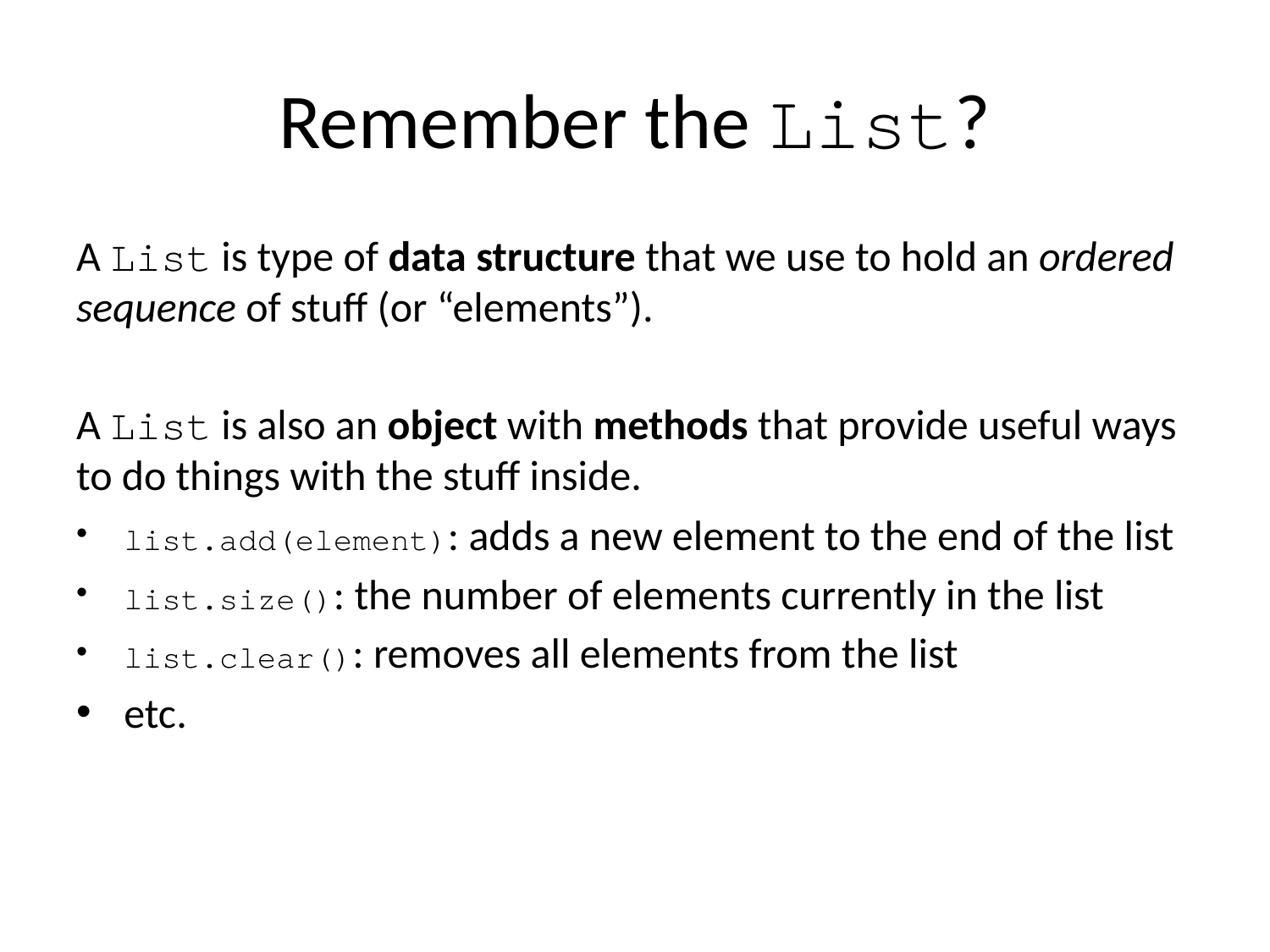

# Remember the List?
A List is type of data structure that we use to hold an ordered sequence of stuff (or “elements”).

A List is also an object with methods that provide useful ways to do things with the stuff inside.
list.add(element): adds a new element to the end of the list
list.size(): the number of elements currently in the list
list.clear(): removes all elements from the list
etc.